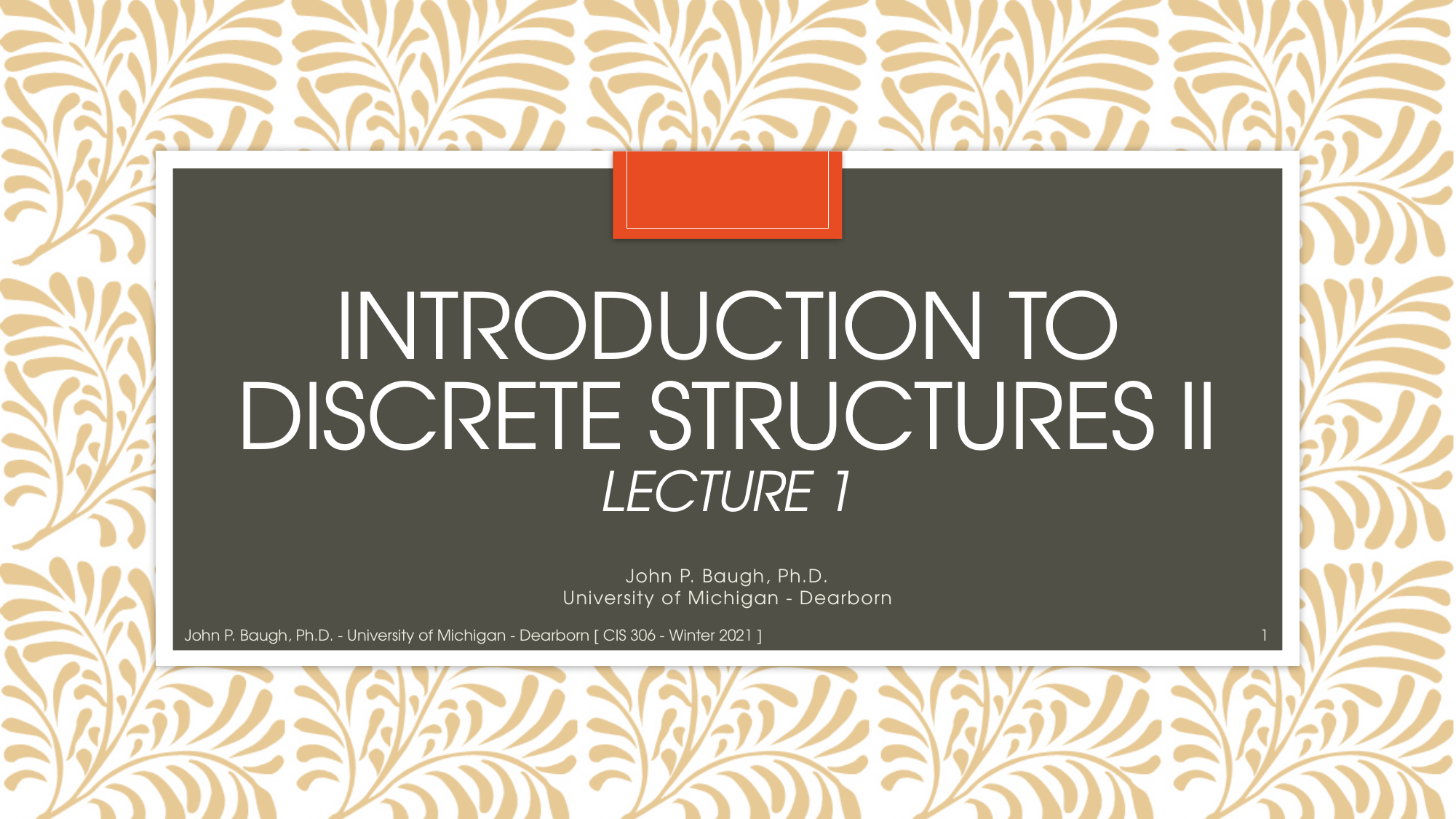

# Introduction to Discrete Structures II Lecture 1
John P. Baugh, Ph.D.
University of Michigan - Dearborn
John P. Baugh, Ph.D. - University of Michigan - Dearborn [ CIS 306 - Winter 2021 ]
1